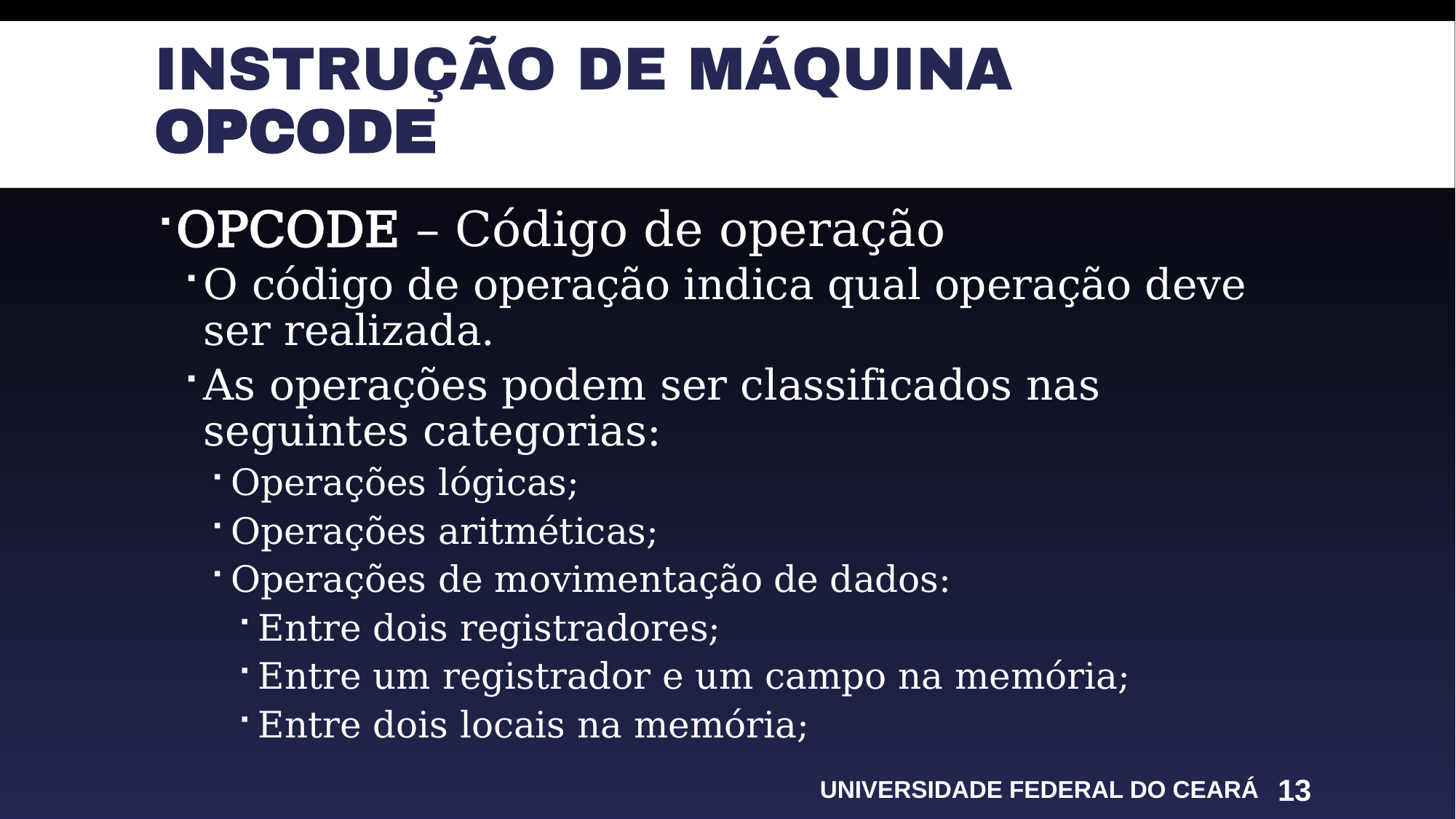

# Instrução de máquina OPCODE
OPCODE – Código de operação
O código de operação indica qual operação deve ser realizada.
As operações podem ser classificados nas seguintes categorias:
Operações lógicas;
Operações aritméticas;
Operações de movimentação de dados:
Entre dois registradores;
Entre um registrador e um campo na memória;
Entre dois locais na memória;

UNIVERSIDADE FEDERAL DO CEARÁ
13